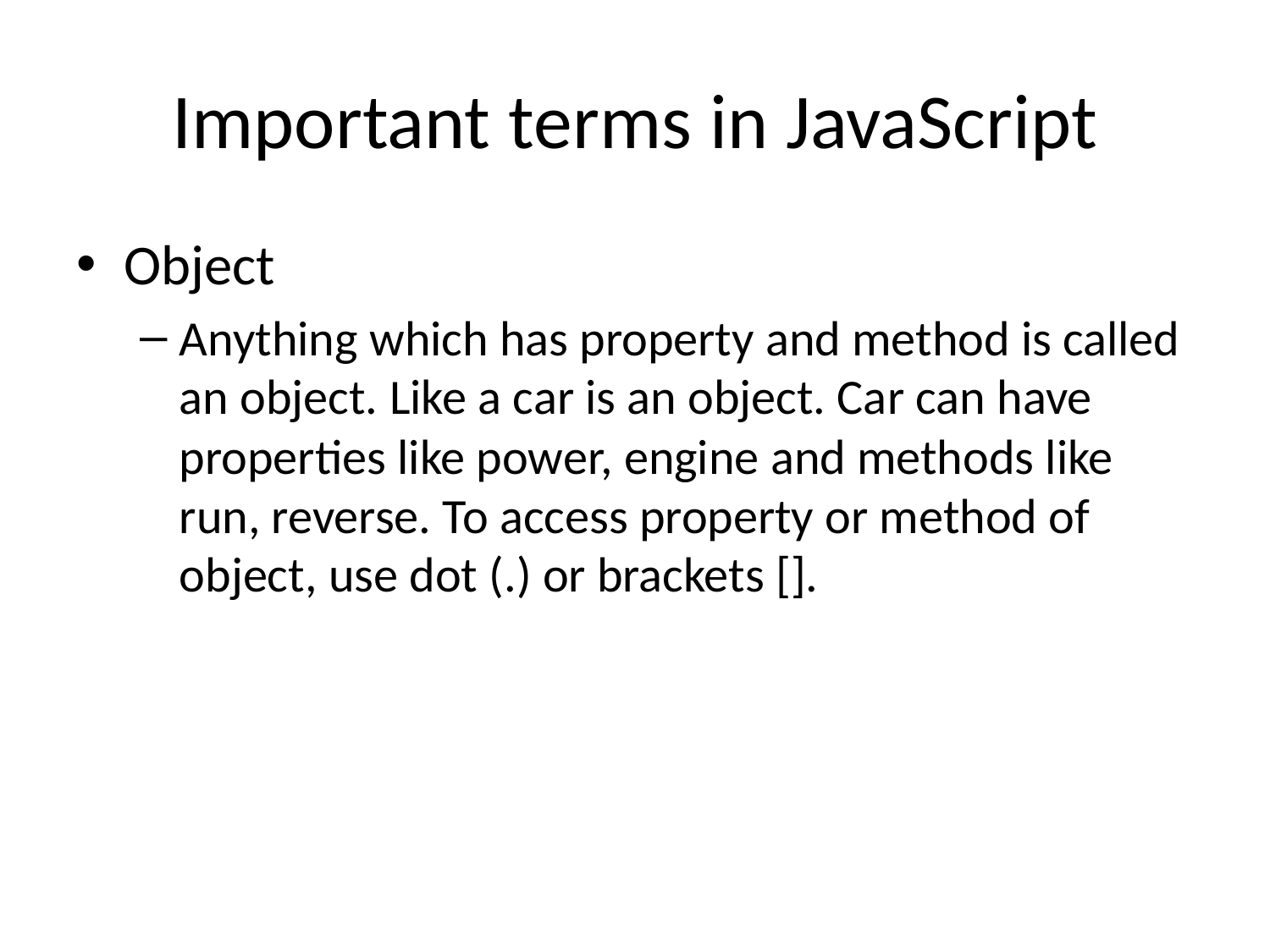

# Important terms in JavaScript
Object
Anything which has property and method is called an object. Like a car is an object. Car can have properties like power, engine and methods like run, reverse. To access property or method of object, use dot (.) or brackets [].